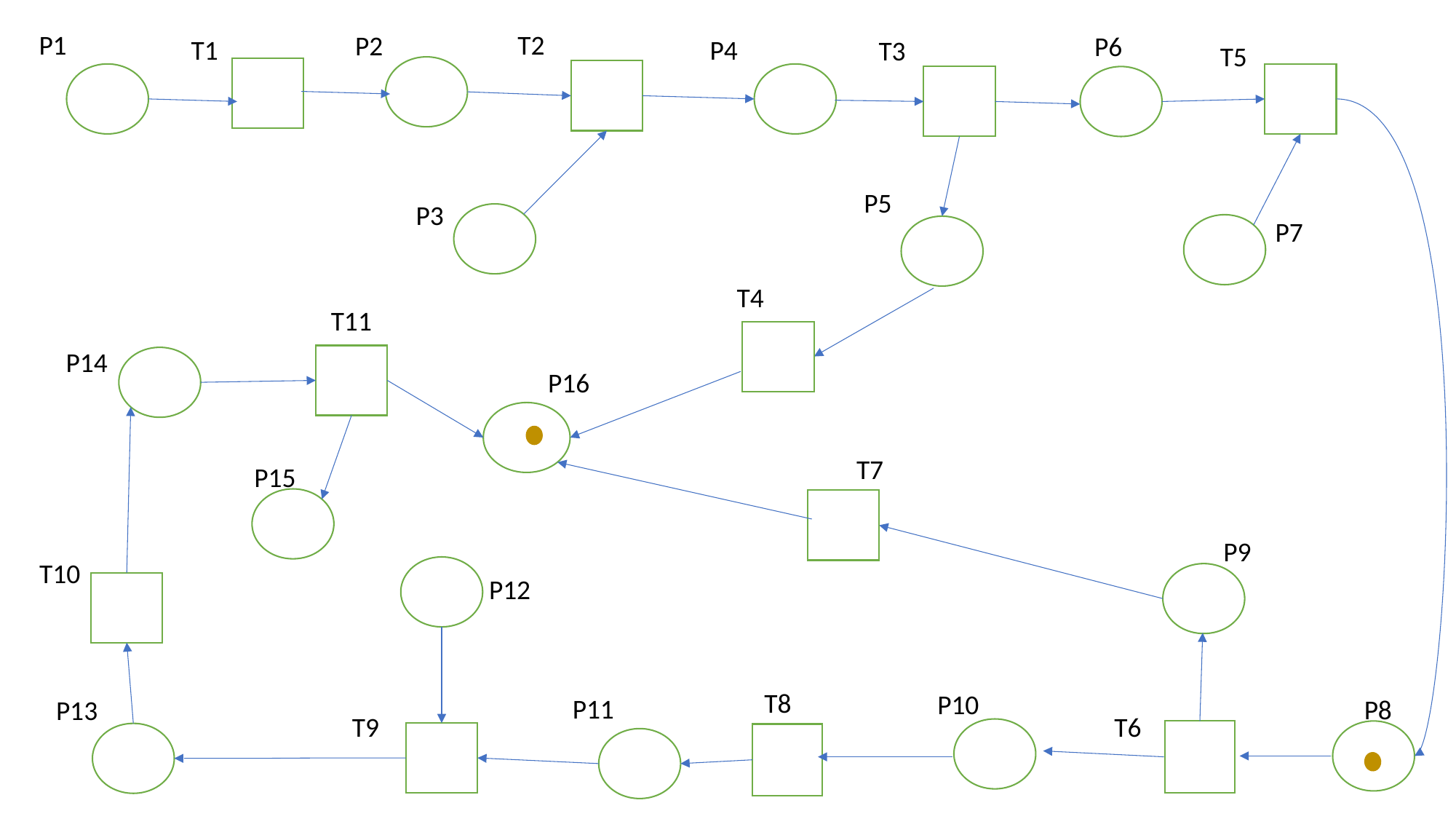

P1
T2
P2
P6
T1
P4
T3
T5

P5
P3

P7

T4
T11

P14

P16

T7
P15

P9
T10

P12

T8
P10
P11
P8
P13
T6
T9